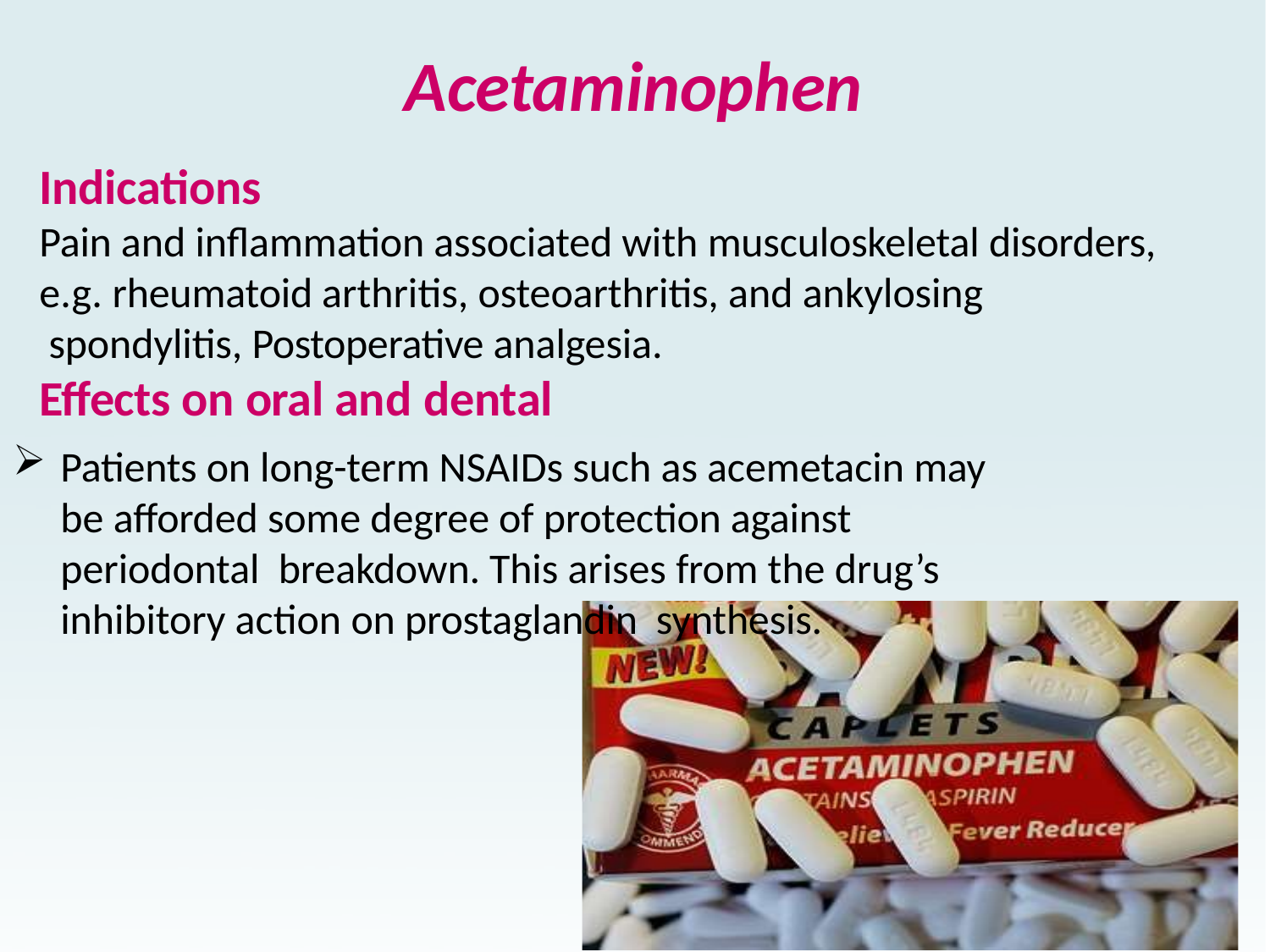

# Acetaminophen
Indications
Pain and inflammation associated with musculoskeletal disorders,
e.g. rheumatoid arthritis, osteoarthritis, and ankylosing  spondylitis, Postoperative analgesia.
Effects on oral and dental
Patients on long-term NSAIDs such as acemetacin may be afforded some degree of protection against periodontal  breakdown. This arises from the drug’s inhibitory action on prostaglandin  synthesis.